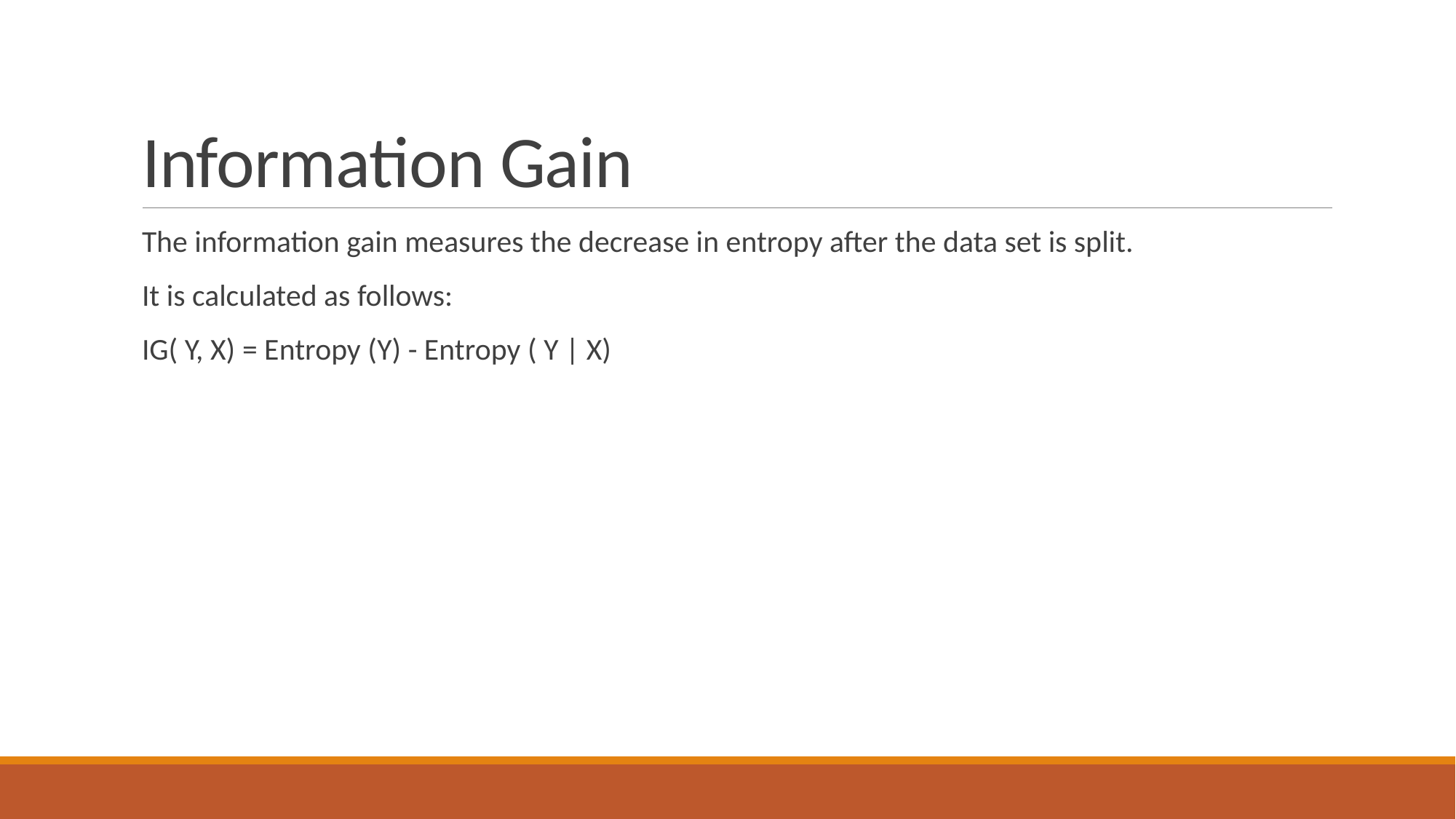

# Information Gain
The information gain measures the decrease in entropy after the data set is split.
It is calculated as follows:
IG( Y, X) = Entropy (Y) - Entropy ( Y | X)